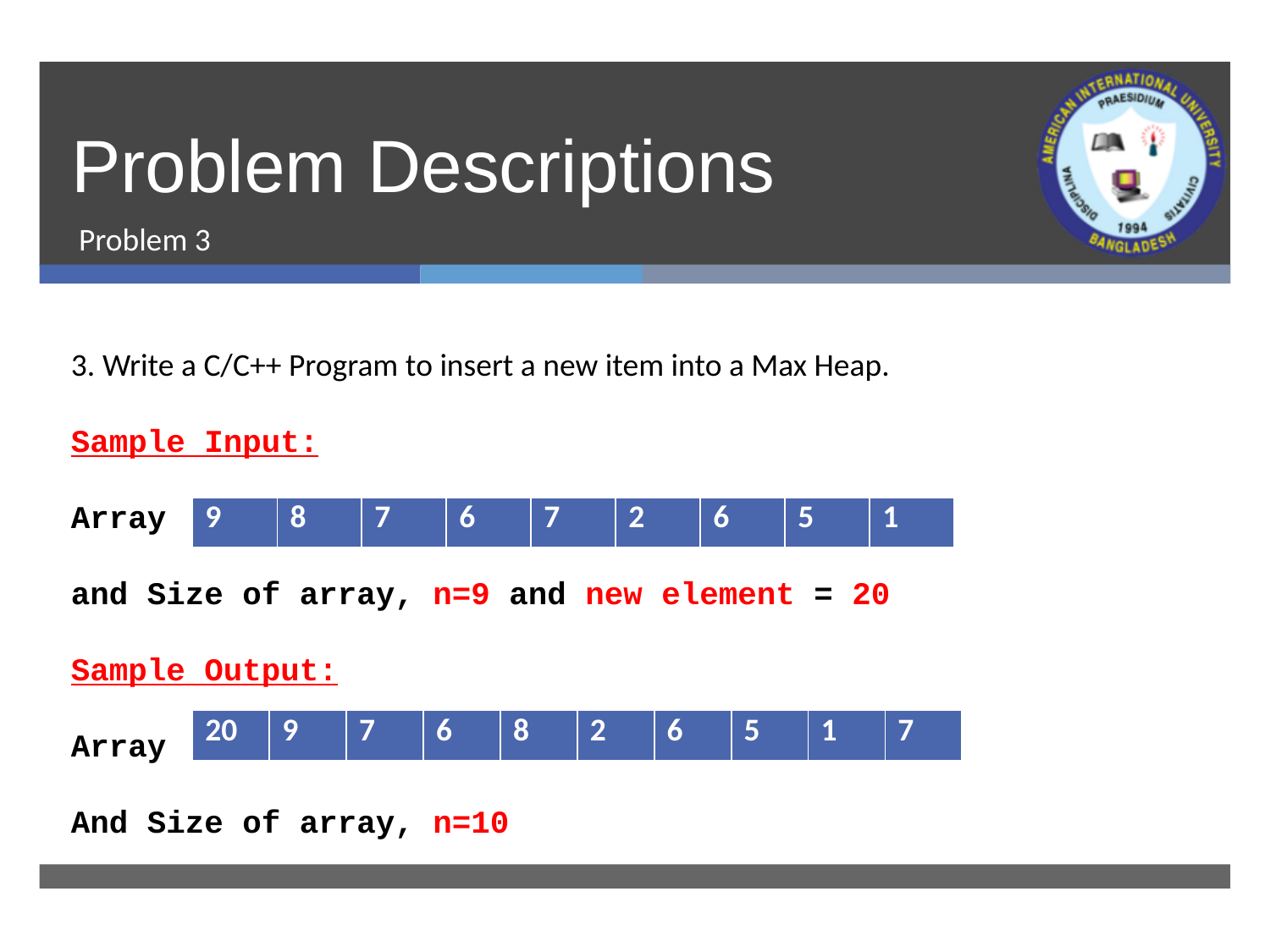

# Problem Descriptions
Problem 3
3. Write a C/C++ Program to insert a new item into a Max Heap.

Sample Input:

Array

and Size of array, n=9 and new element = 20

Sample Output:

Array

And Size of array, n=10
| 9 | 8 | 7 | 6 | 7 | 2 | 6 | 5 | 1 |
| --- | --- | --- | --- | --- | --- | --- | --- | --- |
| 20 | 9 | 7 | 6 | 8 | 2 | 6 | 5 | 1 | 7 |
| --- | --- | --- | --- | --- | --- | --- | --- | --- | --- |